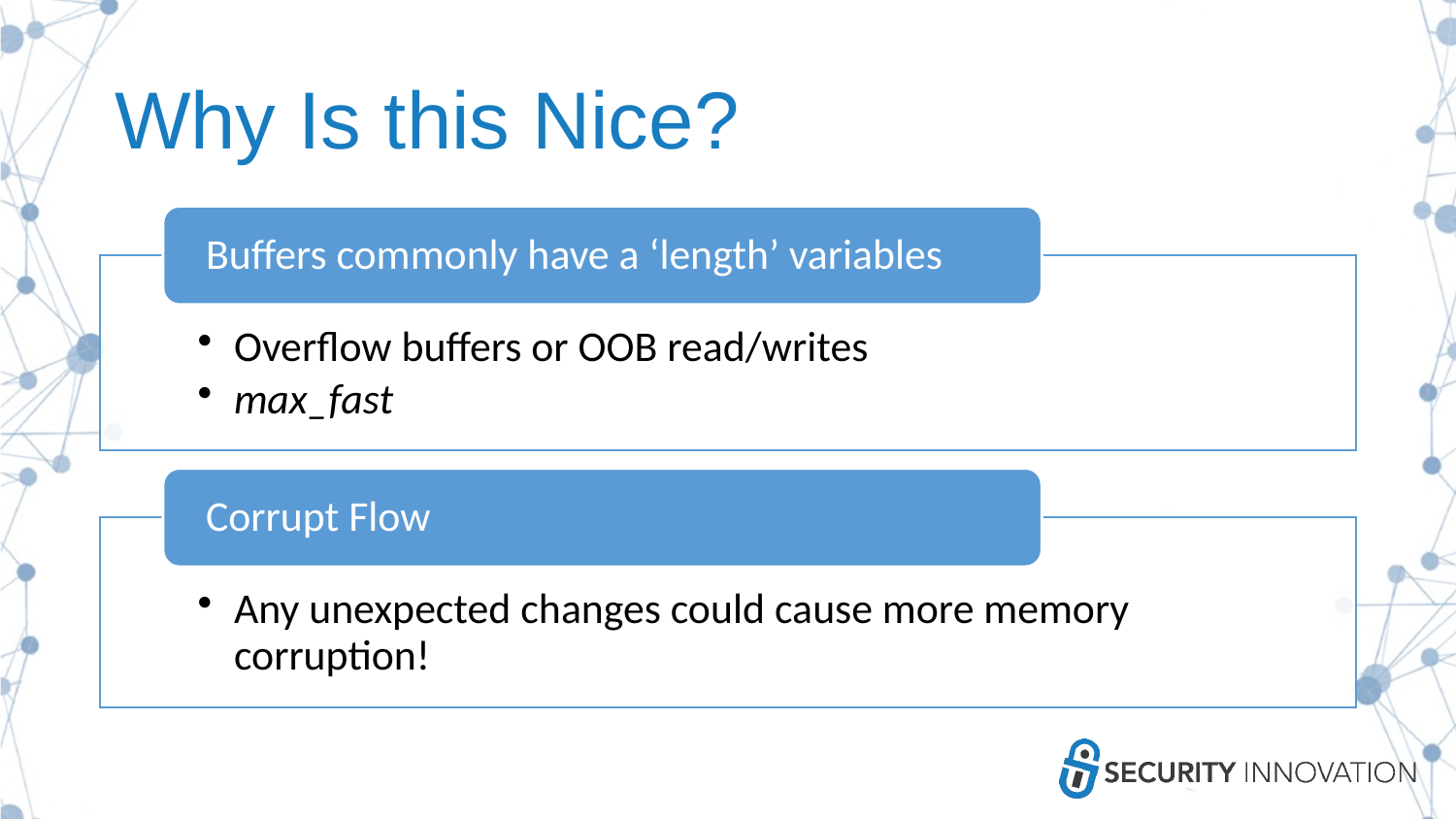

# Why Is this Nice?
Overflow buffers or OOB read/writes
max_fast
Buffers commonly have a ‘length’ variables
Any unexpected changes could cause more memory corruption!
Corrupt Flow